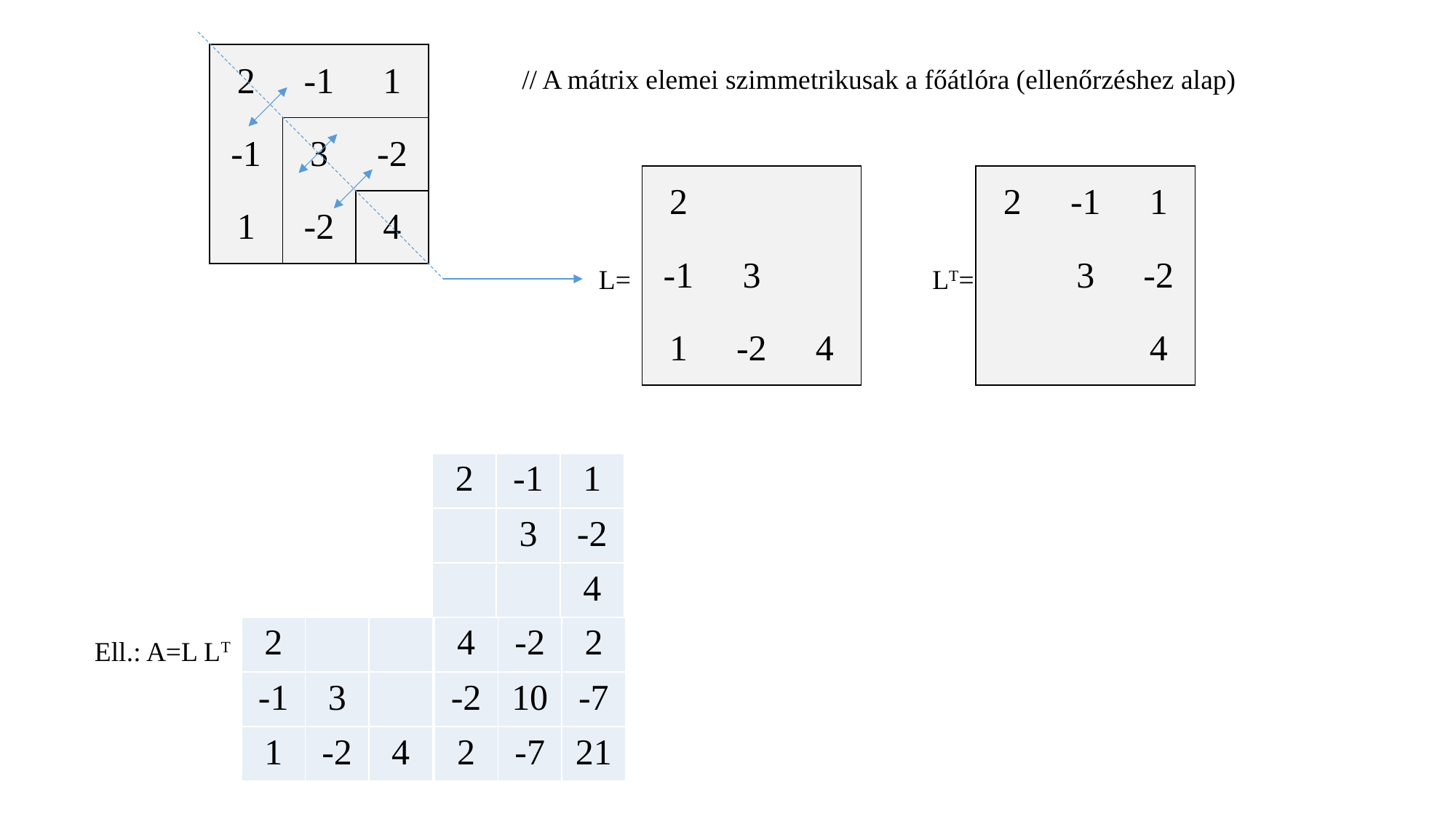

| 2 | -1 | 1 |
| --- | --- | --- |
| -1 | 3 | -2 |
| 1 | -2 | 4 |
// A mátrix elemei szimmetrikusak a főátlóra (ellenőrzéshez alap)
| 2 |  |  |
| --- | --- | --- |
| -1 | 3 |  |
| 1 | -2 | 4 |
| 2 | -1 | 1 |
| --- | --- | --- |
|  | 3 | -2 |
|  |  | 4 |
L=
LT=
| 2 | -1 | 1 |
| --- | --- | --- |
|  | 3 | -2 |
|  |  | 4 |
| 2 |  |  |
| --- | --- | --- |
| -1 | 3 |  |
| 1 | -2 | 4 |
| 4 | -2 | 2 |
| --- | --- | --- |
| -2 | 10 | -7 |
| 2 | -7 | 21 |
Ell.: A=L LT